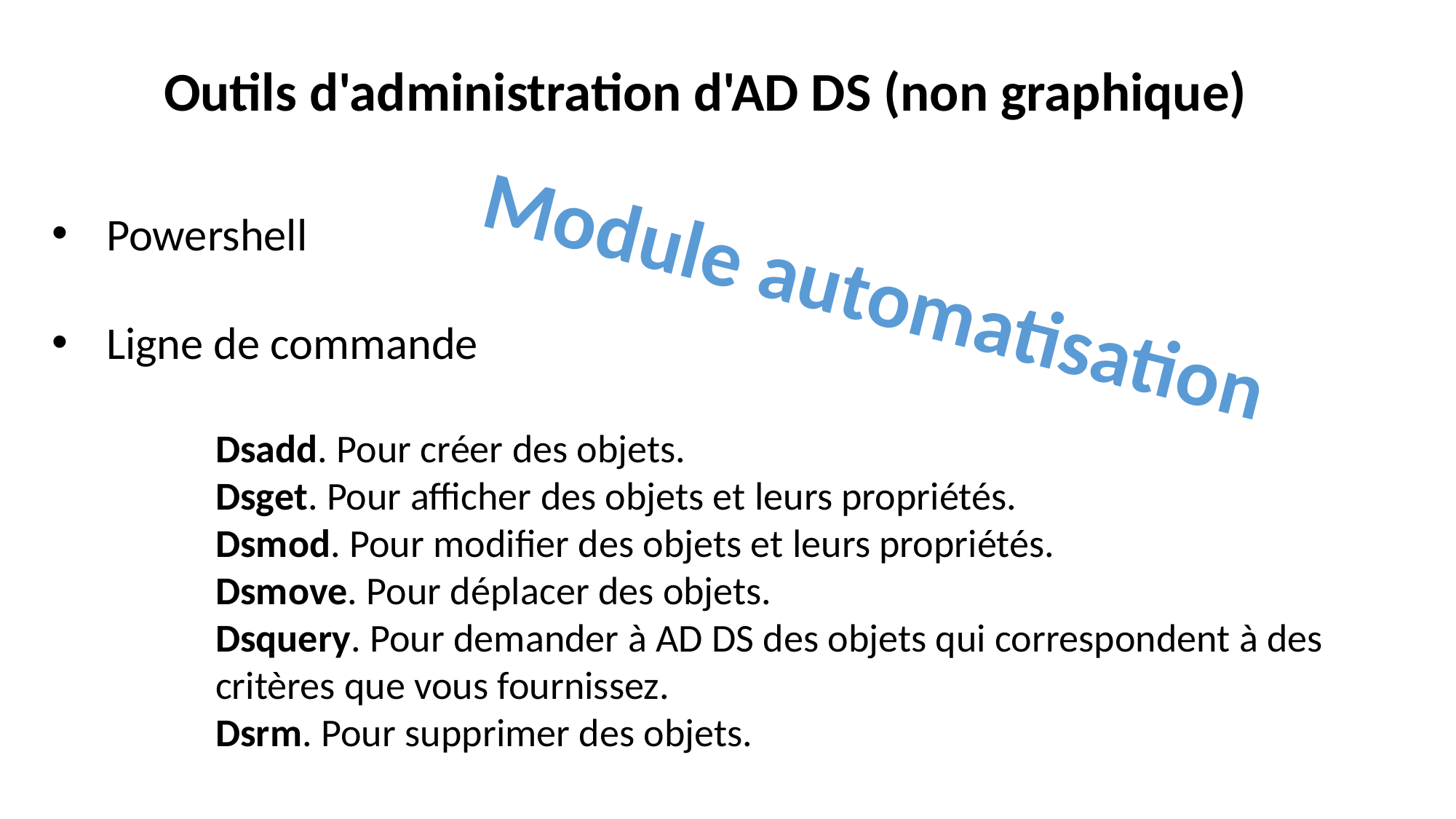

Outils d'administration d'AD DS (non graphique)

Powershell

Ligne de commande

Dsadd. Pour créer des objets.
Dsget. Pour afficher des objets et leurs propriétés.
Dsmod. Pour modifier des objets et leurs propriétés.
Dsmove. Pour déplacer des objets.
Dsquery. Pour demander à AD DS des objets qui correspondent à des critères que vous fournissez.
Dsrm. Pour supprimer des objets.

Module automatisation